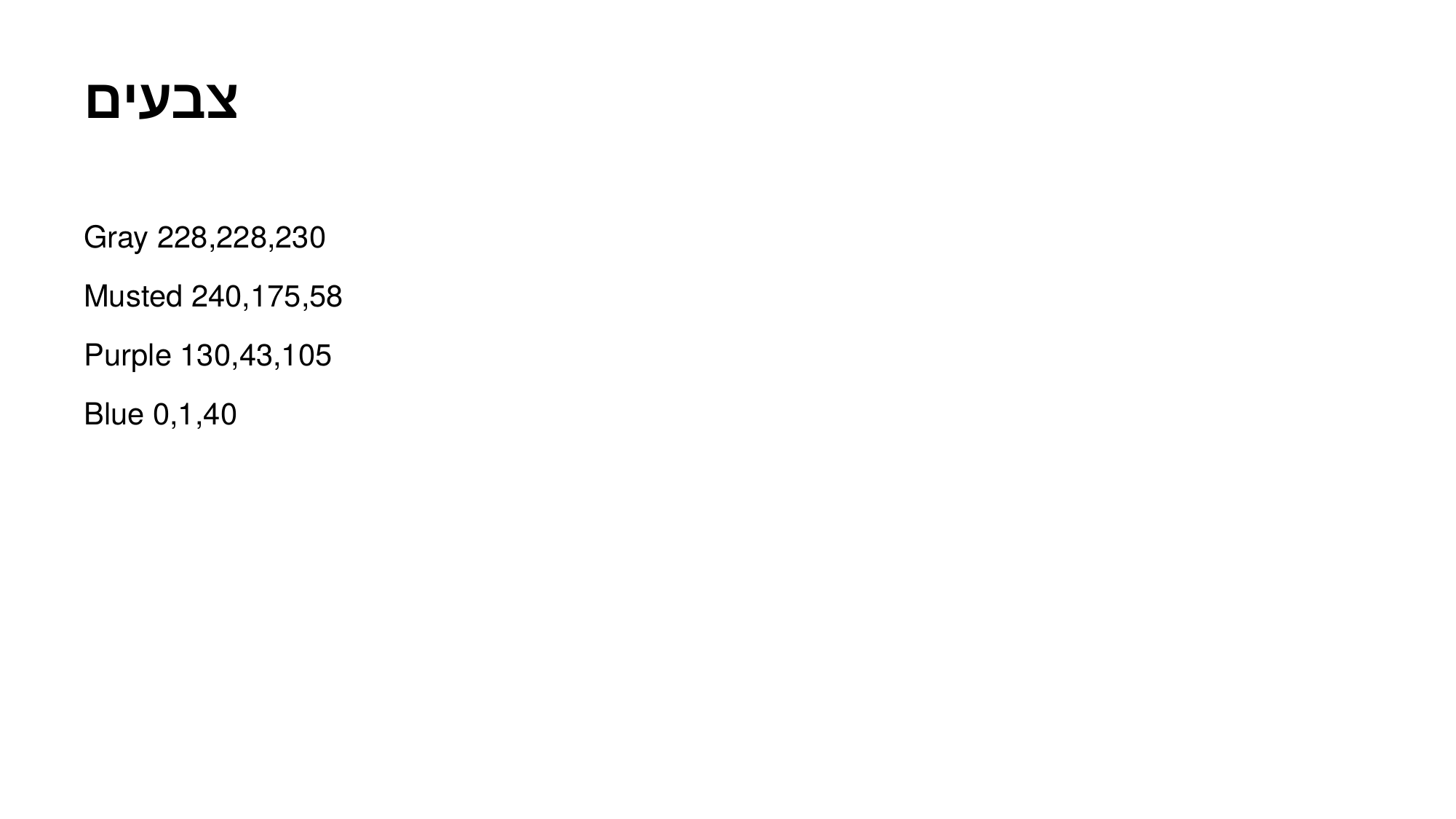

# צבעים
Gray 228,228,230
Musted 240,175,58
Purple 130,43,105
Blue 0,1,40